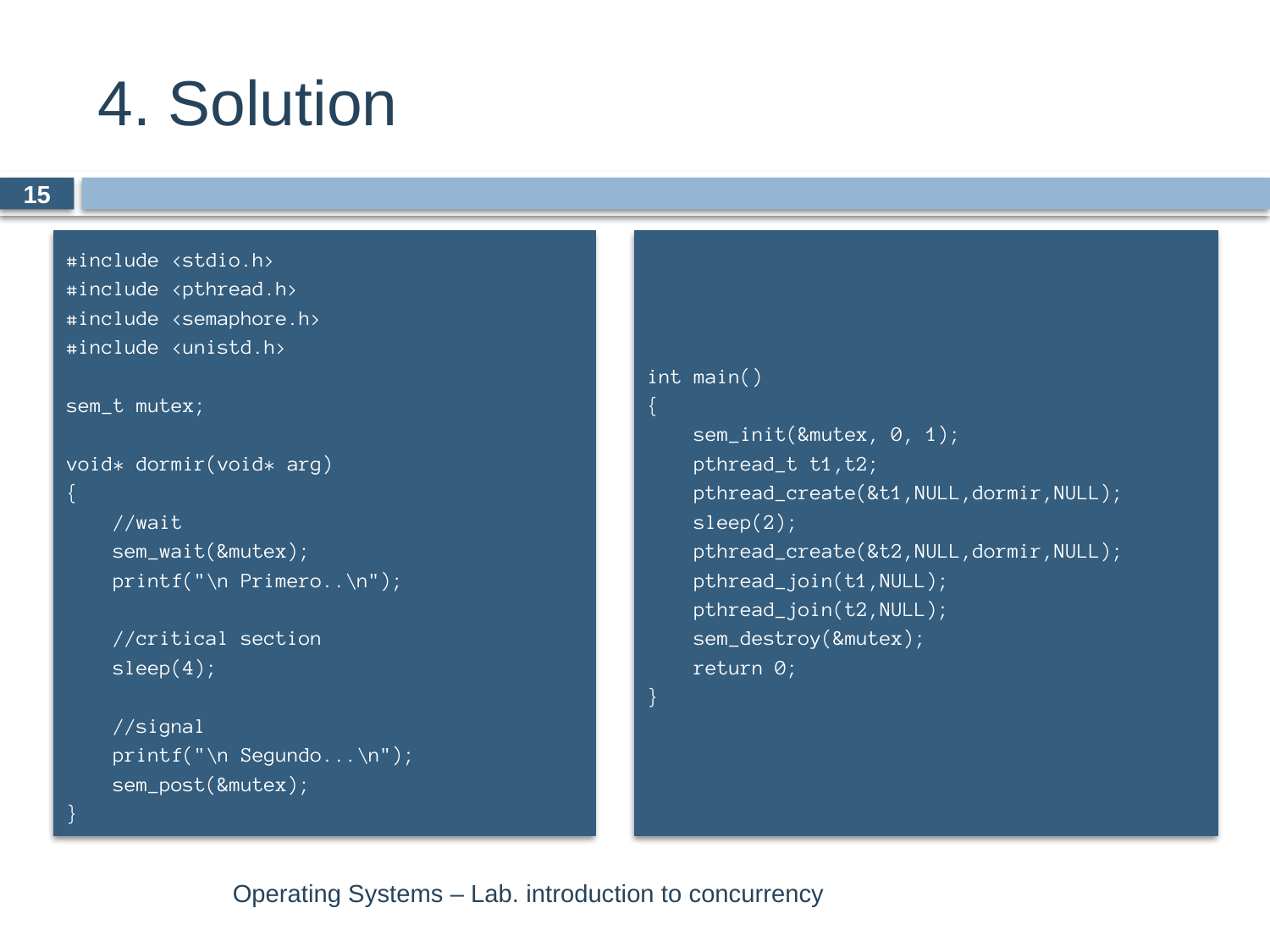

# 4. Solution
15
#include <stdio.h>
#include <pthread.h>
#include <semaphore.h>
#include <unistd.h>

sem_t mutex;

void* dormir(void* arg)
{
    //wait
    sem_wait(&mutex);
    printf("\n Primero..\n");

    //critical section
    sleep(4);

    //signal
    printf("\n Segundo...\n");
    sem_post(&mutex);
}
int main()
{
    sem_init(&mutex, 0, 1);
    pthread_t t1,t2;
    pthread_create(&t1,NULL,dormir,NULL);
    sleep(2);
    pthread_create(&t2,NULL,dormir,NULL);
    pthread_join(t1,NULL);
    pthread_join(t2,NULL);
    sem_destroy(&mutex);
    return 0;
}
Operating Systems – Lab. introduction to concurrency